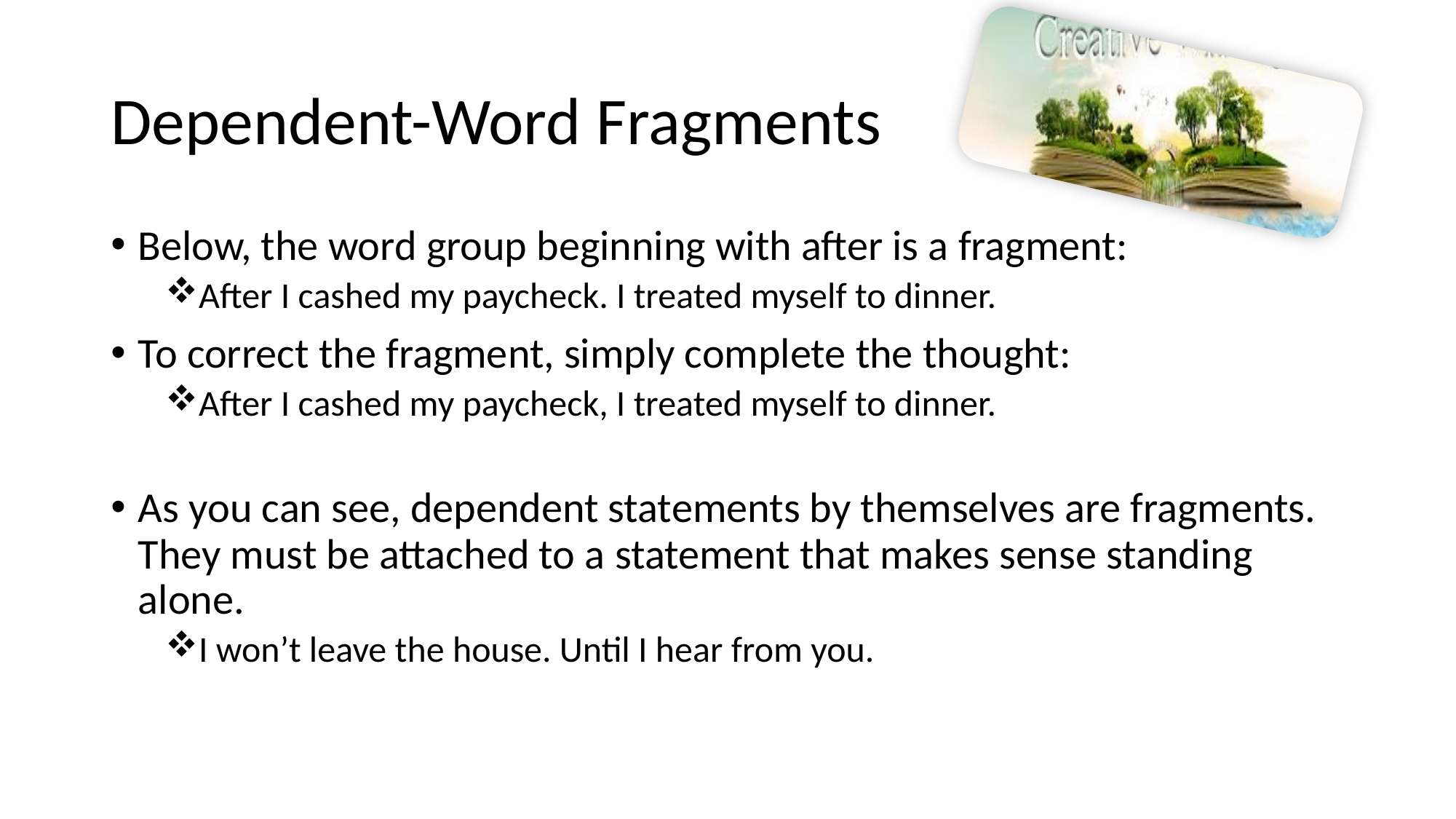

# Dependent-Word Fragments
Below, the word group beginning with after is a fragment:
After I cashed my paycheck. I treated myself to dinner.
To correct the fragment, simply complete the thought:
After I cashed my paycheck, I treated myself to dinner.

As you can see, dependent statements by themselves are fragments. They must be attached to a statement that makes sense standing alone.
I won’t leave the house. Until I hear from you.